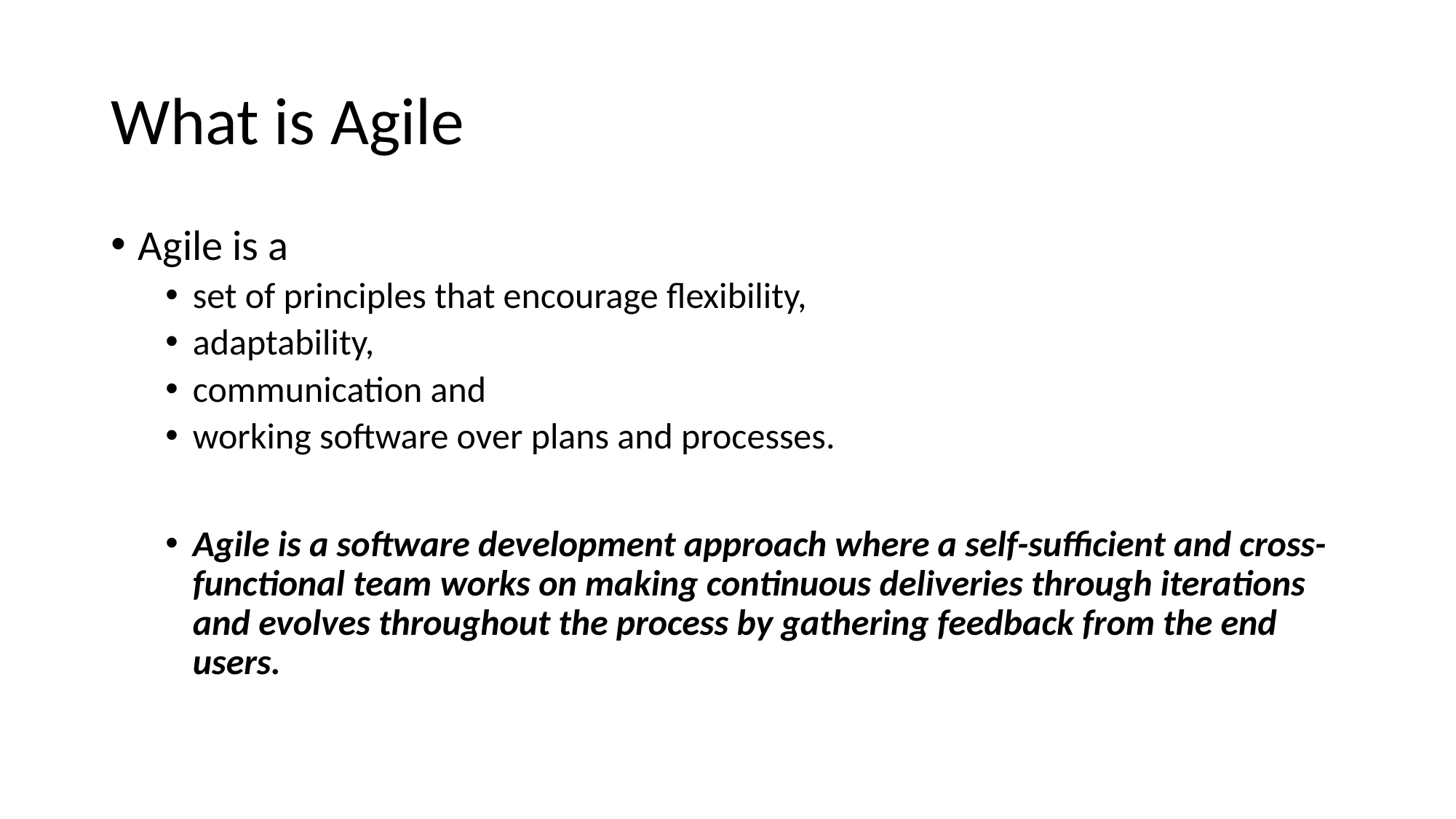

# What is Agile
Agile is a
set of principles that encourage flexibility,
adaptability,
communication and
working software over plans and processes.

Agile is a software development approach where a self-sufficient and cross-functional team works on making continuous deliveries through iterations and evolves throughout the process by gathering feedback from the end users.